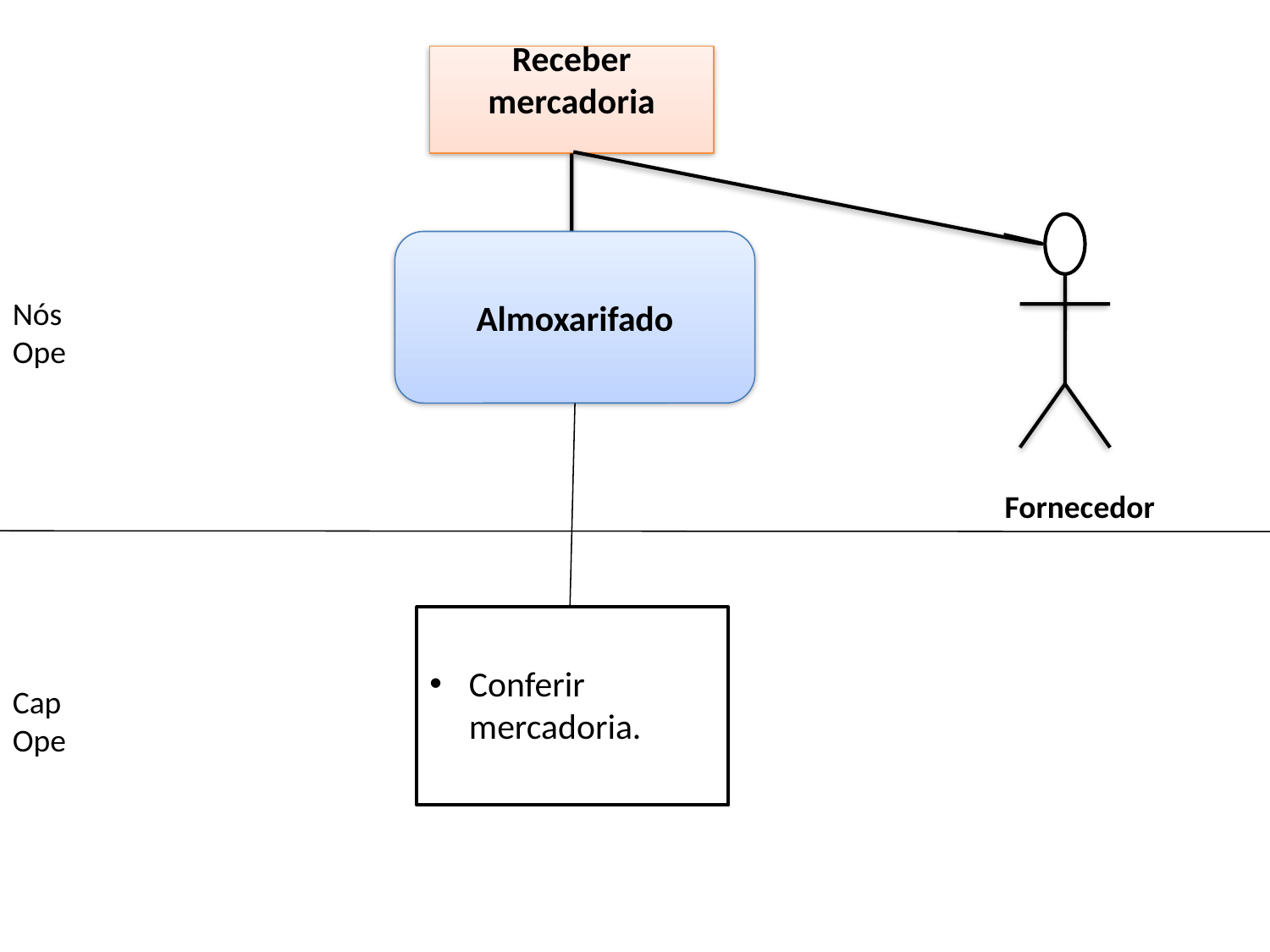

Receber mercadoria

Almoxarifado

Nós
Ope

Fornecedor

Conferir mercadoria.

Cap
Ope